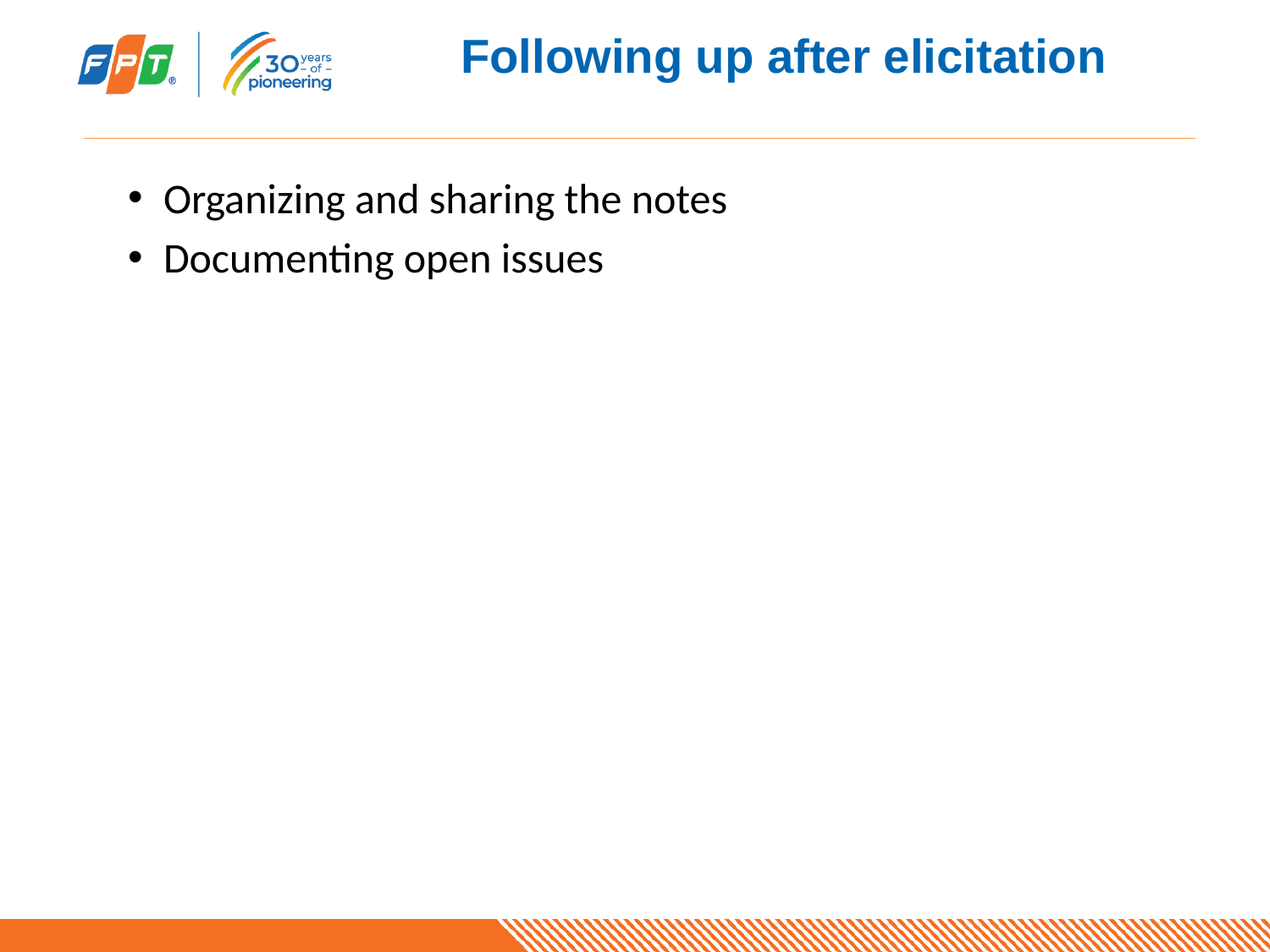

# Following up after elicitation
Organizing and sharing the notes
Documenting open issues